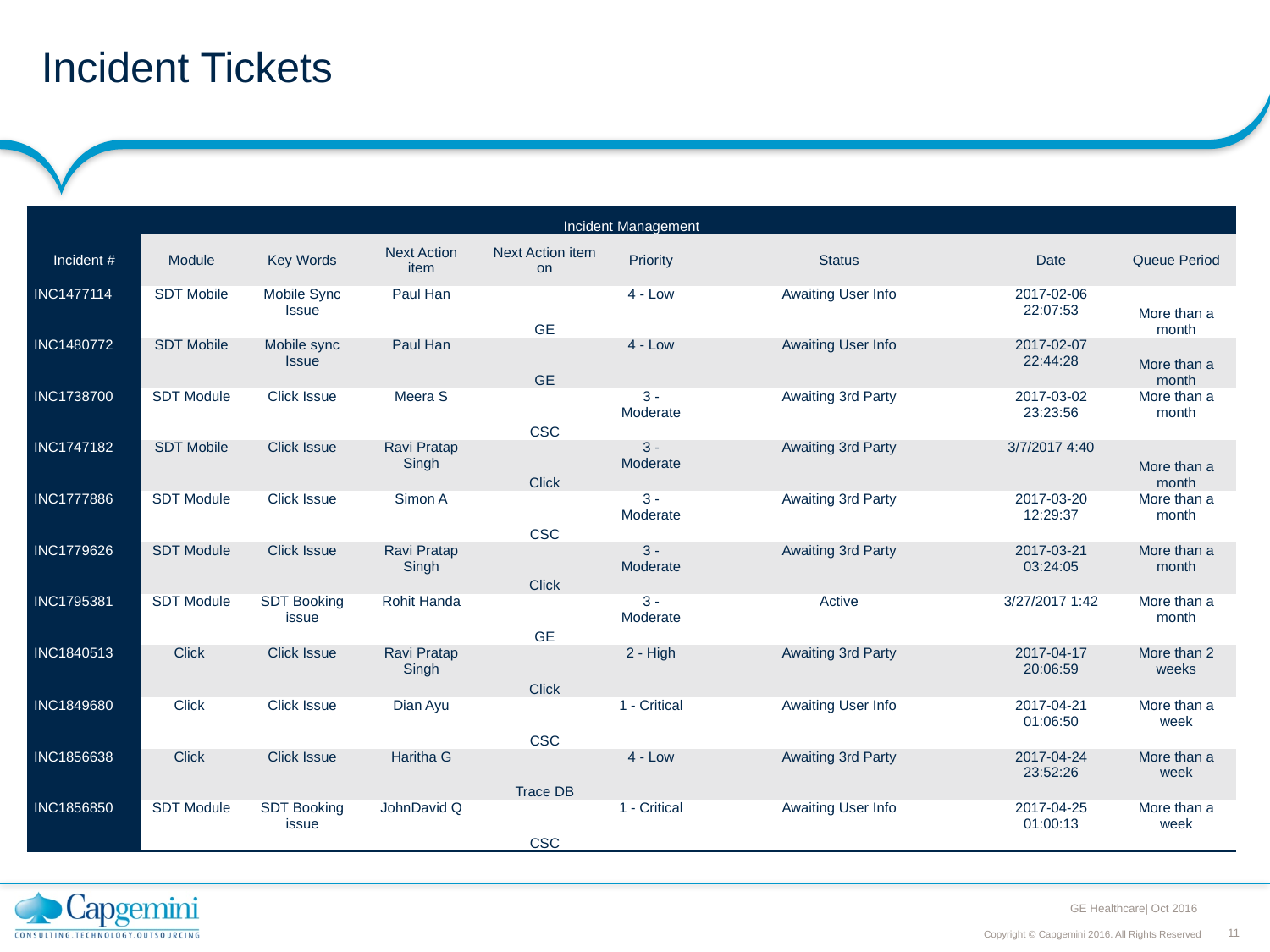

# Incident Tickets
| Incident Management |  |  |  |  |  |  |  |  |
| --- | --- | --- | --- | --- | --- | --- | --- | --- |
| Incident # | Module | Key Words | Next Action item | Next Action item on | Priority | Status | Date | Queue Period |
| INC1477114 | SDT Mobile | Mobile Sync Issue | Paul Han | GE | 4 - Low | Awaiting User Info | 2017-02-06 22:07:53 | More than a month |
| INC1480772 | SDT Mobile | Mobile sync Issue | Paul Han | GE | 4 - Low | Awaiting User Info | 2017-02-07 22:44:28 | More than a month |
| INC1738700 | SDT Module | Click Issue | Meera S | CSC | 3 - Moderate | Awaiting 3rd Party | 2017-03-02 23:23:56 | More than a month |
| INC1747182 | SDT Mobile | Click Issue | Ravi Pratap Singh | Click | 3 - Moderate | Awaiting 3rd Party | 3/7/2017 4:40 | More than a month |
| INC1777886 | SDT Module | Click Issue | Simon A | CSC | 3 - Moderate | Awaiting 3rd Party | 2017-03-20 12:29:37 | More than a month |
| INC1779626 | SDT Module | Click Issue | Ravi Pratap Singh | Click | 3 - Moderate | Awaiting 3rd Party | 2017-03-21 03:24:05 | More than a month |
| INC1795381 | SDT Module | SDT Booking issue | Rohit Handa | GE | 3 - Moderate | Active | 3/27/2017 1:42 | More than a month |
| INC1840513 | Click | Click Issue | Ravi Pratap Singh | Click | 2 - High | Awaiting 3rd Party | 2017-04-17 20:06:59 | More than 2 weeks |
| INC1849680 | Click | Click Issue | Dian Ayu | CSC | 1 - Critical | Awaiting User Info | 2017-04-21 01:06:50 | More than a week |
| INC1856638 | Click | Click Issue | Haritha G | Trace DB | 4 - Low | Awaiting 3rd Party | 2017-04-24 23:52:26 | More than a week |
| INC1856850 | SDT Module | SDT Booking issue | JohnDavid Q | CSC | 1 - Critical | Awaiting User Info | 2017-04-25 01:00:13 | More than a week |